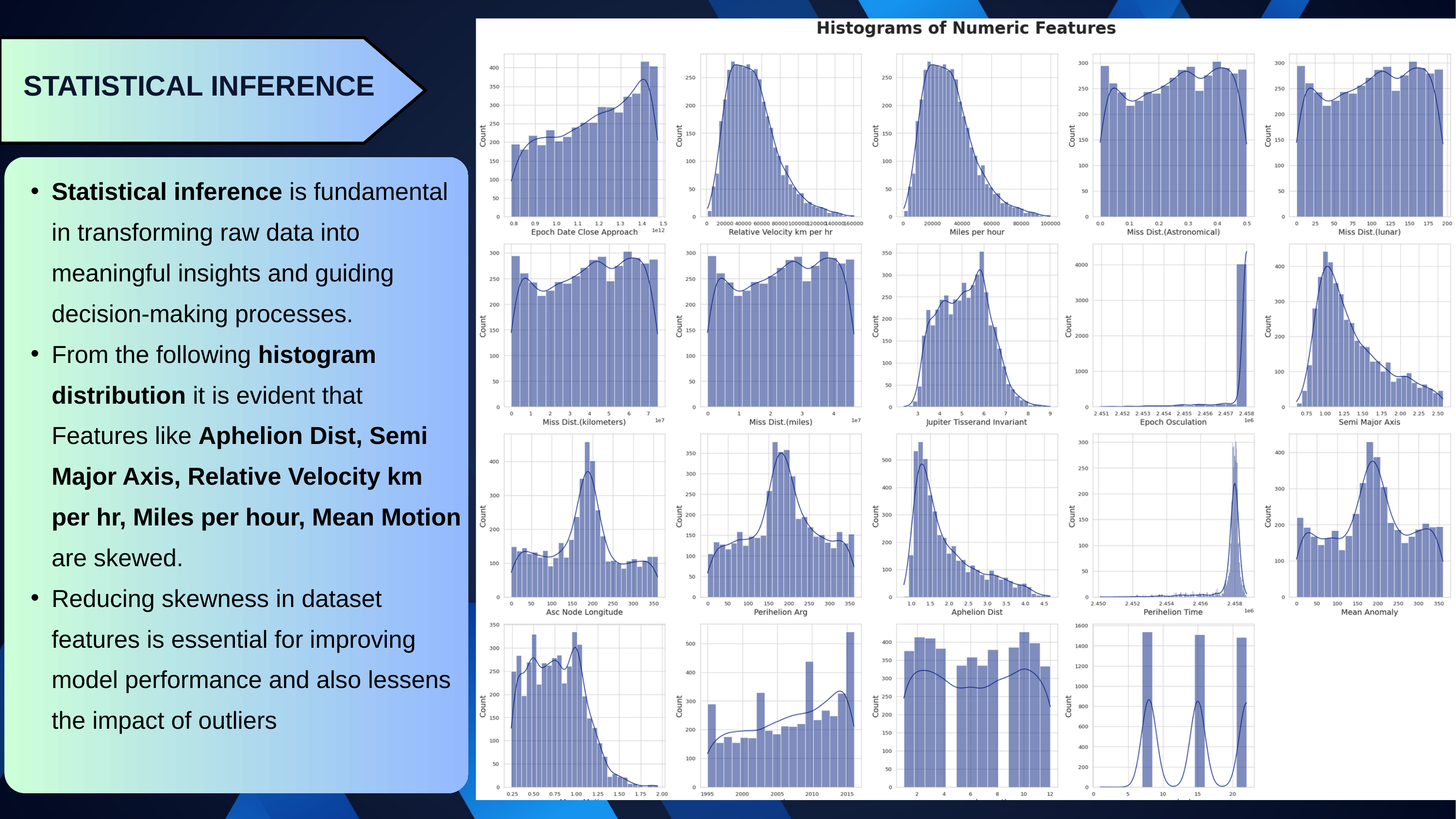

STATISTICAL INFERENCE

Statistical inference is fundamental in transforming raw data into meaningful insights and guiding decision-making processes.
From the following histogram distribution it is evident that Features like Aphelion Dist, Semi Major Axis, Relative Velocity km per hr, Miles per hour, Mean Motion are skewed.
Reducing skewness in dataset features is essential for improving model performance and also lessens the impact of outliers